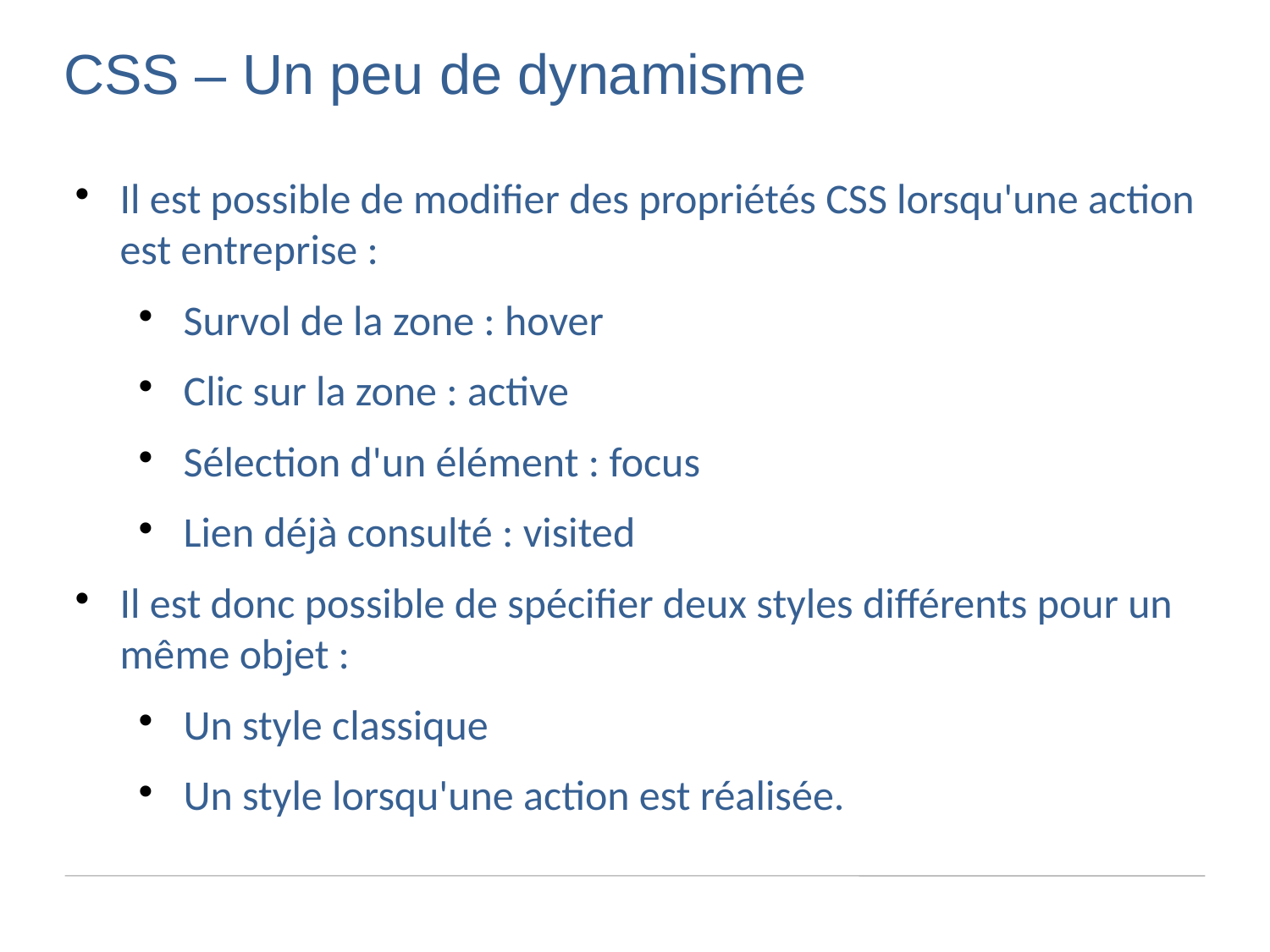

CSS – Un peu de dynamisme
Il est possible de modifier des propriétés CSS lorsqu'une action est entreprise :
Survol de la zone : hover
Clic sur la zone : active
Sélection d'un élément : focus
Lien déjà consulté : visited
Il est donc possible de spécifier deux styles différents pour un même objet :
Un style classique
Un style lorsqu'une action est réalisée.